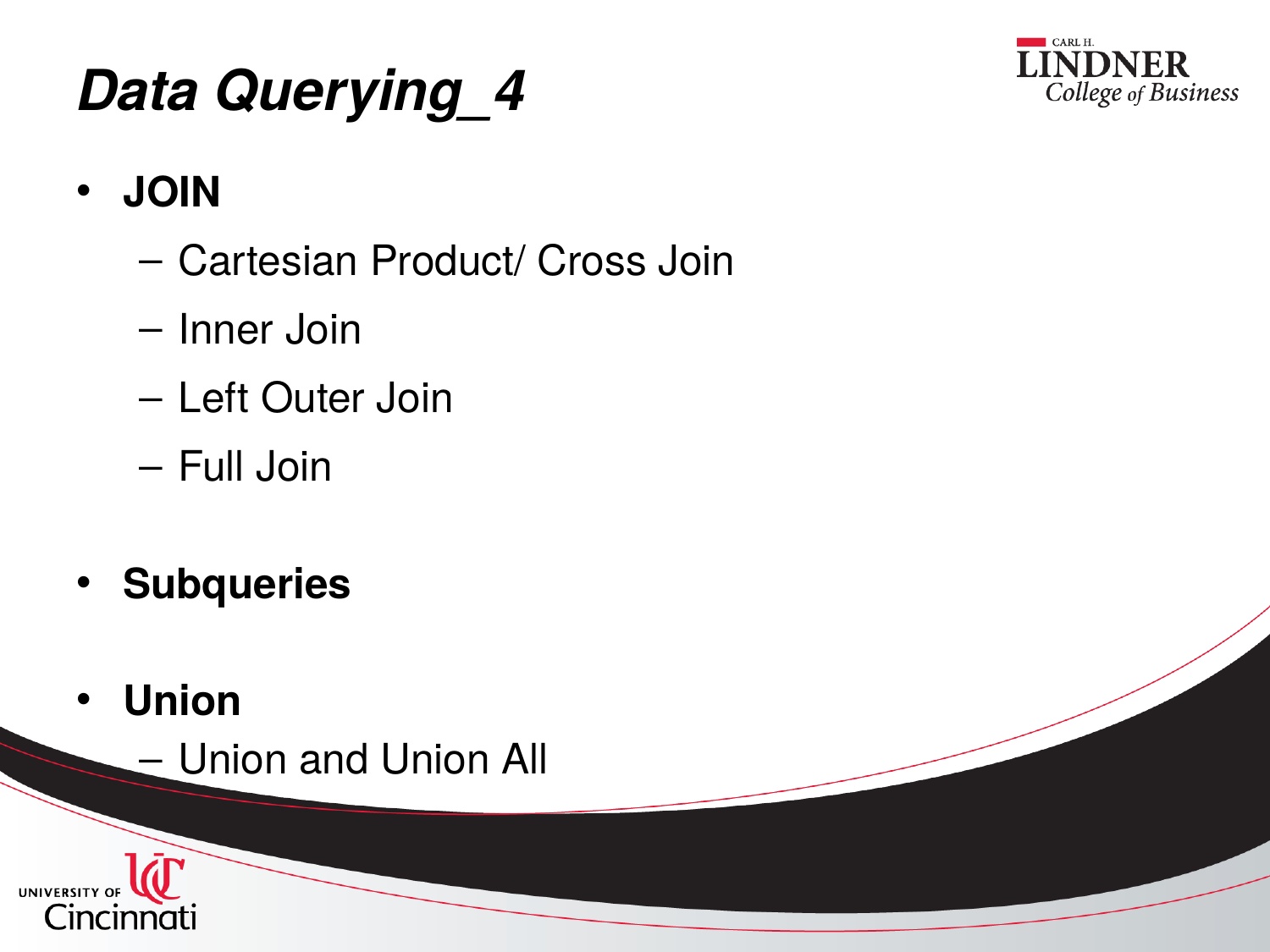

# Data Querying_4
JOIN
Cartesian Product/ Cross Join
Inner Join
Left Outer Join
Full Join

Subqueries

Union
Union and Union All